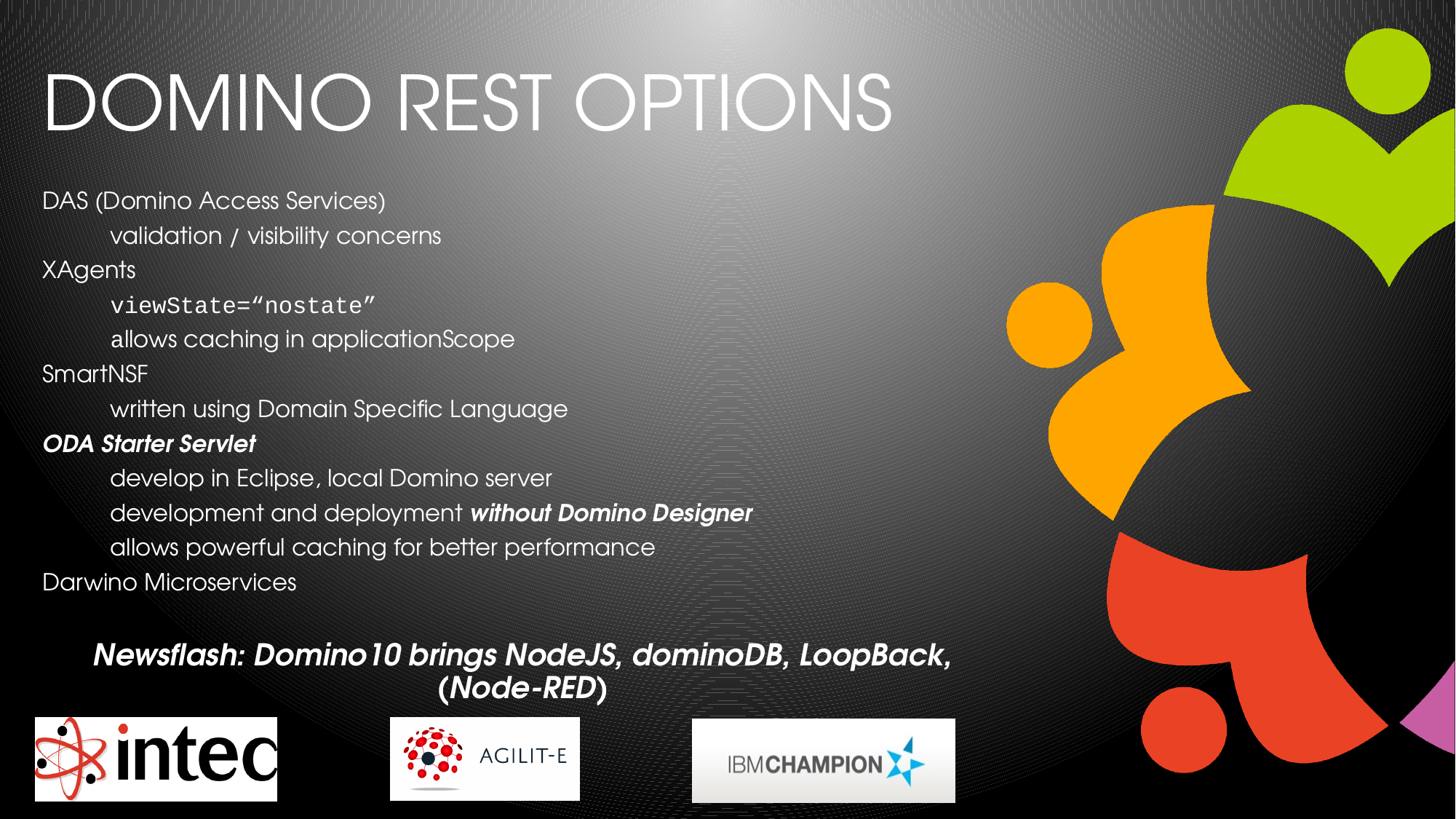

# Domino rest options
DAS (Domino Access Services)
	validation / visibility concerns
XAgents
	viewState=“nostate”
	allows caching in applicationScope
SmartNSF
	written using Domain Specific Language
ODA Starter Servlet
	develop in Eclipse, local Domino server
	development and deployment without Domino Designer
	allows powerful caching for better performance
Darwino Microservices

Newsflash: Domino10 brings NodeJS, dominoDB, LoopBack, (Node-RED)